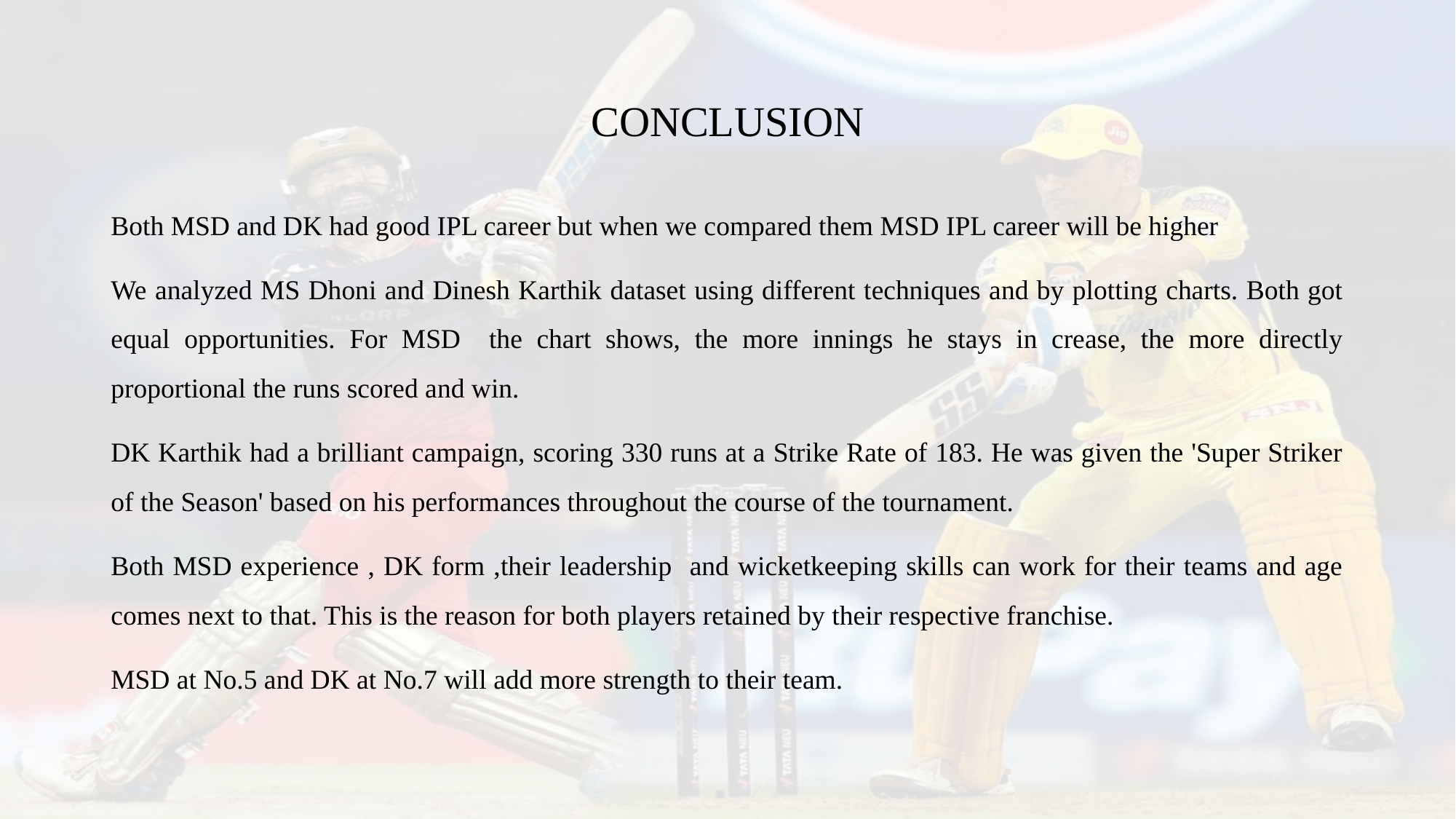

# CONCLUSION
Both MSD and DK had good IPL career but when we compared them MSD IPL career will be higher
We analyzed MS Dhoni and Dinesh Karthik dataset using different techniques and by plotting charts. Both got equal opportunities. For MSD  the chart shows, the more innings he stays in crease, the more directly proportional the runs scored and win.
DK Karthik had a brilliant campaign, scoring 330 runs at a Strike Rate of 183. He was given the 'Super Striker of the Season' based on his performances throughout the course of the tournament.
Both MSD experience , DK form ,their leadership  and wicketkeeping skills can work for their teams and age comes next to that. This is the reason for both players retained by their respective franchise.
MSD at No.5 and DK at No.7 will add more strength to their team.